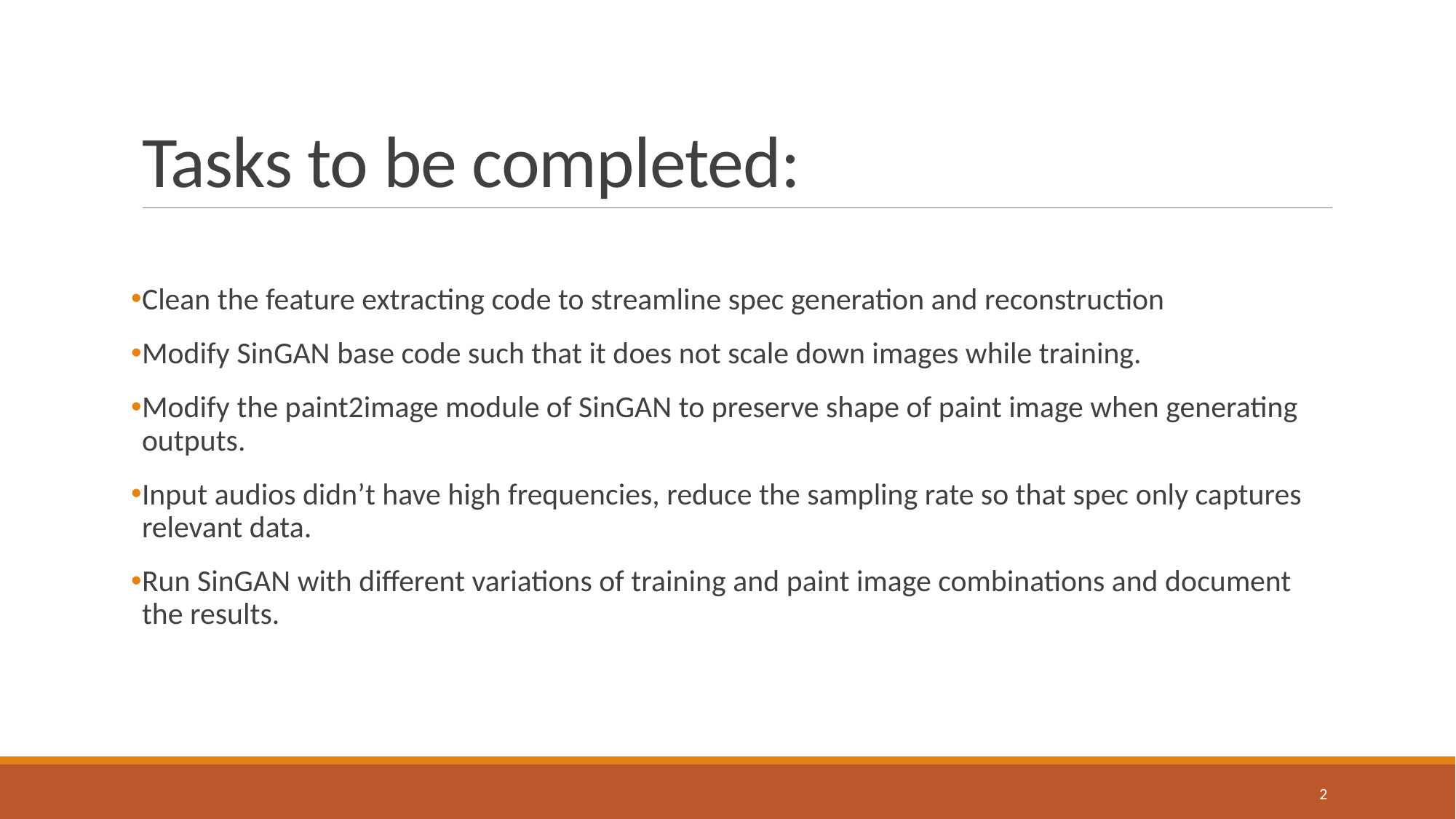

# Tasks to be completed:

Clean the feature extracting code to streamline spec generation and reconstruction
Modify SinGAN base code such that it does not scale down images while training.
Modify the paint2image module of SinGAN to preserve shape of paint image when generating outputs.
Input audios didn’t have high frequencies, reduce the sampling rate so that spec only captures relevant data.
Run SinGAN with different variations of training and paint image combinations and document the results.
2